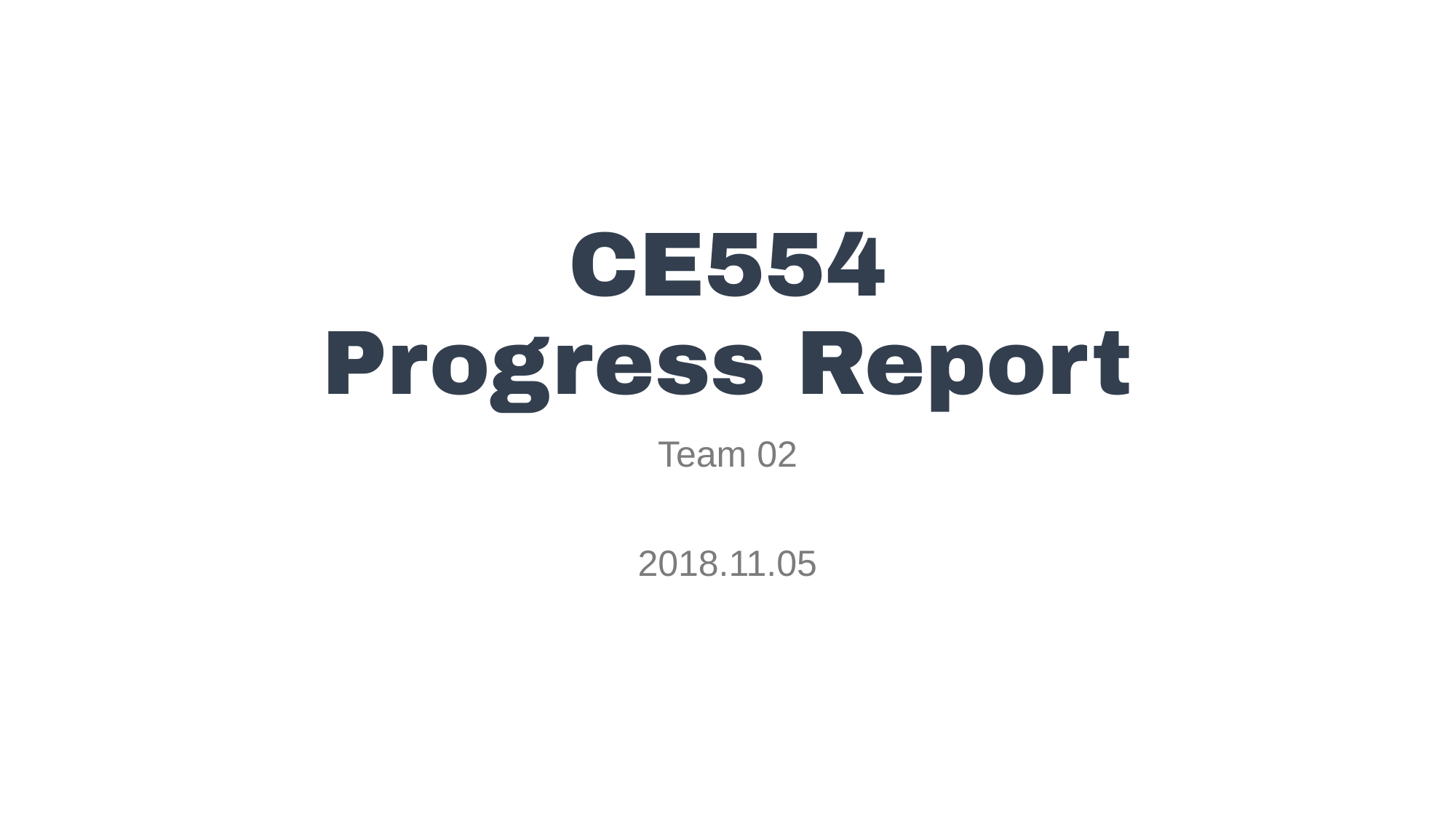

# CE554 Progress Report
Team 02

2018.11.05